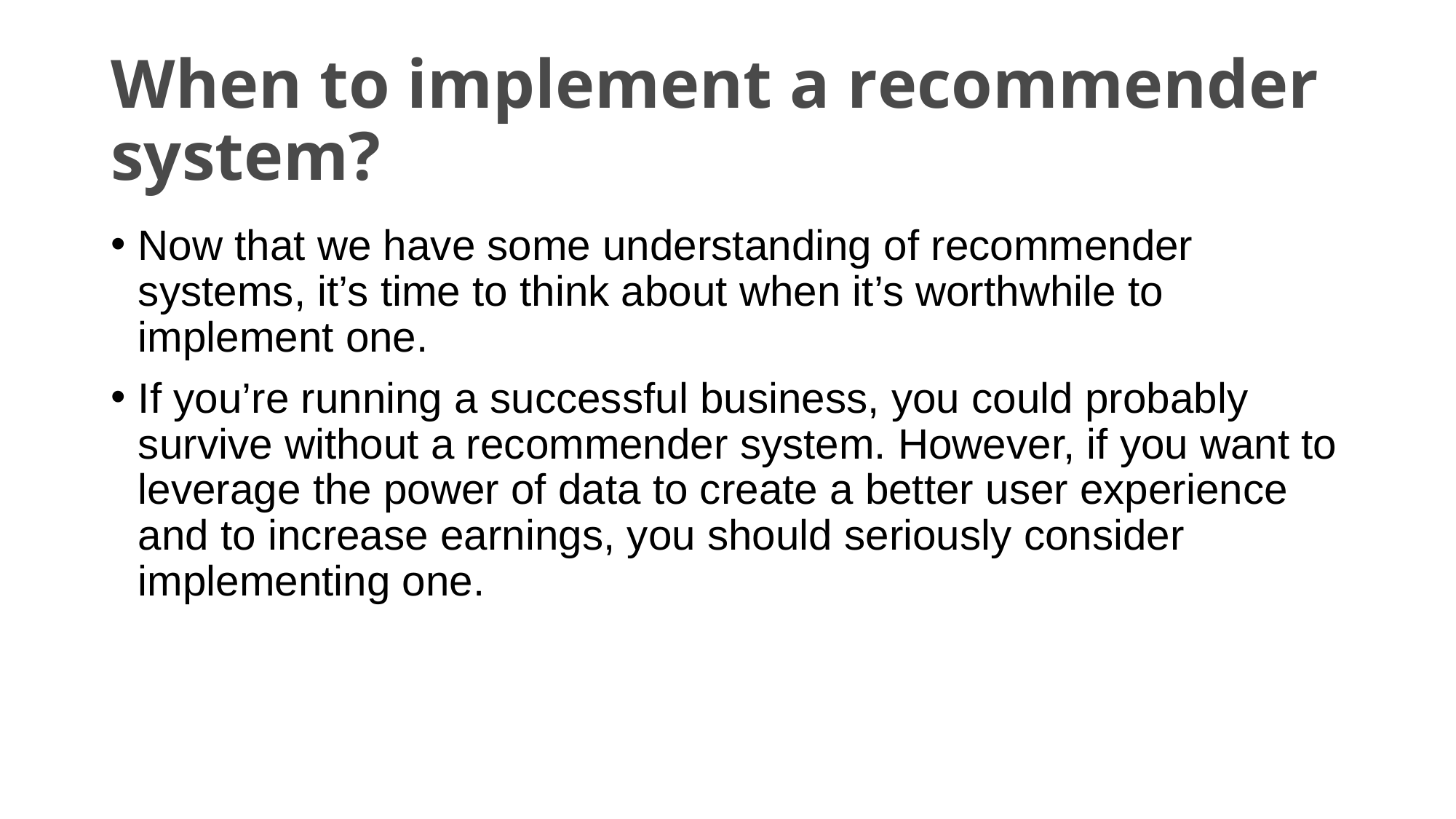

# When to implement a recommender system?
Now that we have some understanding of recommender systems, it’s time to think about when it’s worthwhile to implement one.
If you’re running a successful business, you could probably survive without a recommender system. However, if you want to leverage the power of data to create a better user experience and to increase earnings, you should seriously consider implementing one.